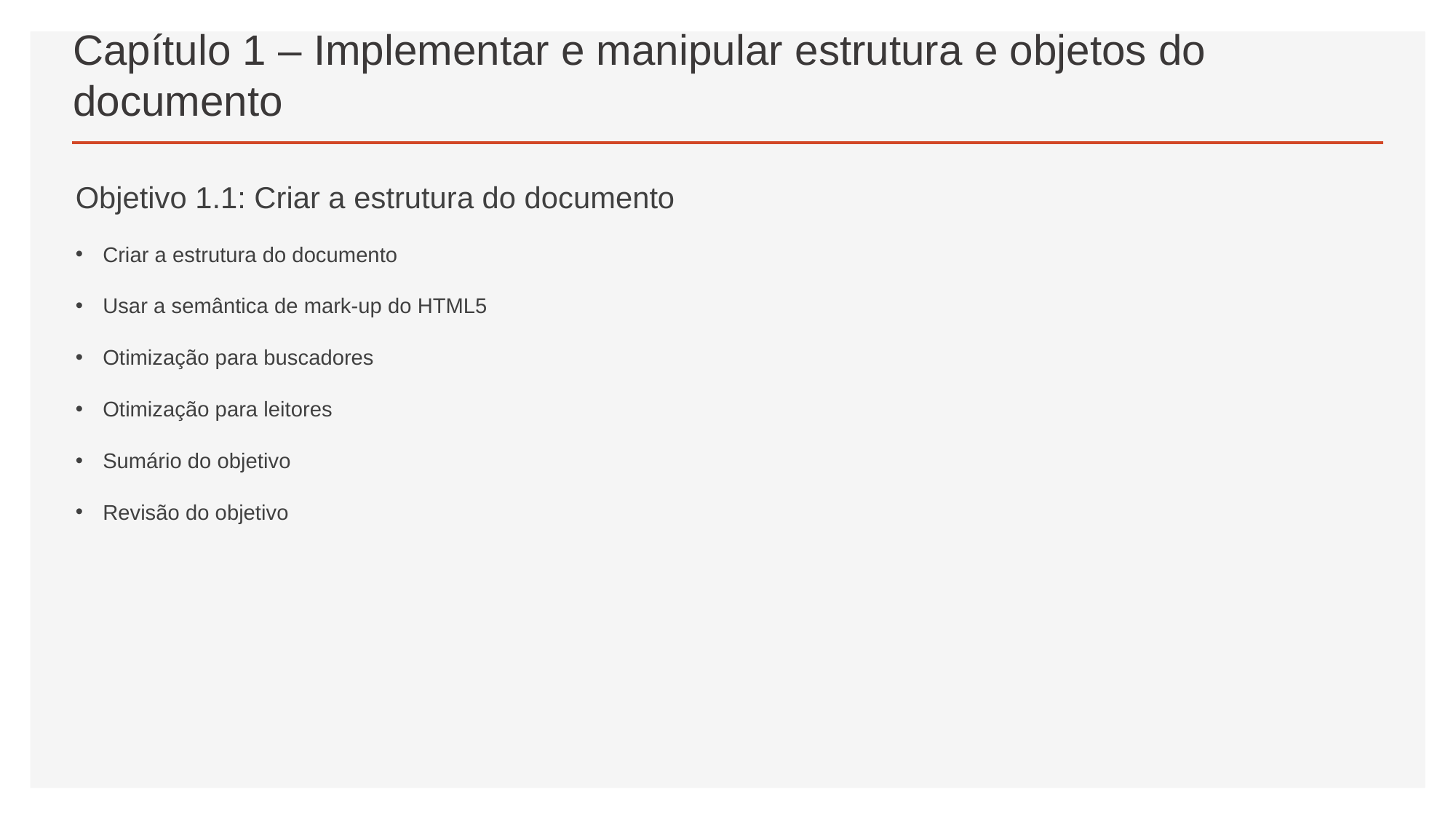

# Capítulo 1 – Implementar e manipular estrutura e objetos do documento
Objetivo 1.1: Criar a estrutura do documento
Criar a estrutura do documento
Usar a semântica de mark-up do HTML5
Otimização para buscadores
Otimização para leitores
Sumário do objetivo
Revisão do objetivo